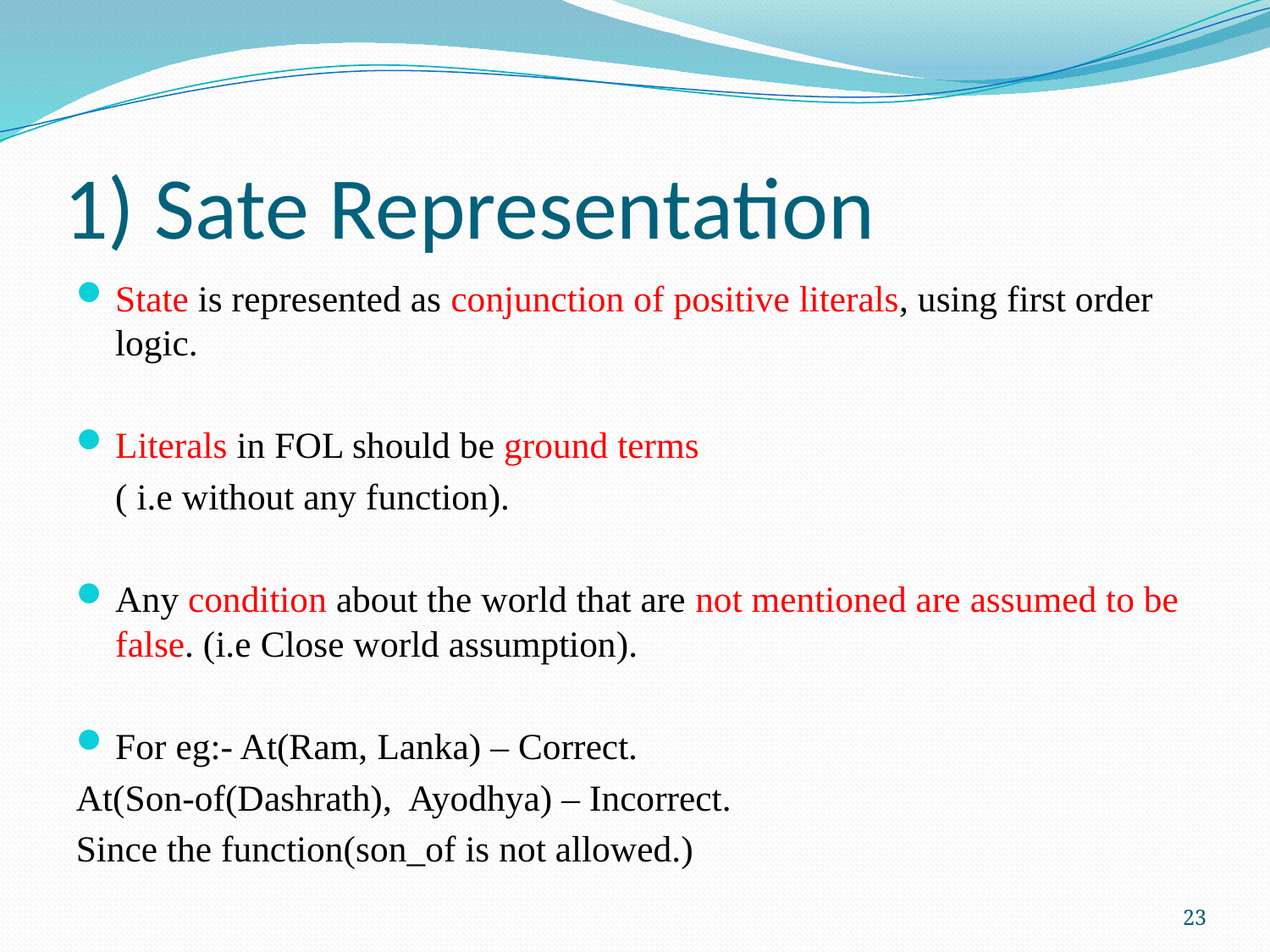

# 1) Sate Representation
State is represented as conjunction of positive literals, using first order logic.

Literals in FOL should be ground terms
	( i.e without any function).

Any condition about the world that are not mentioned are assumed to be false. (i.e Close world assumption).

For eg:- At(Ram, Lanka) – Correct.
At(Son-of(Dashrath),  Ayodhya) – Incorrect.
Since the function(son_of is not allowed.)

23